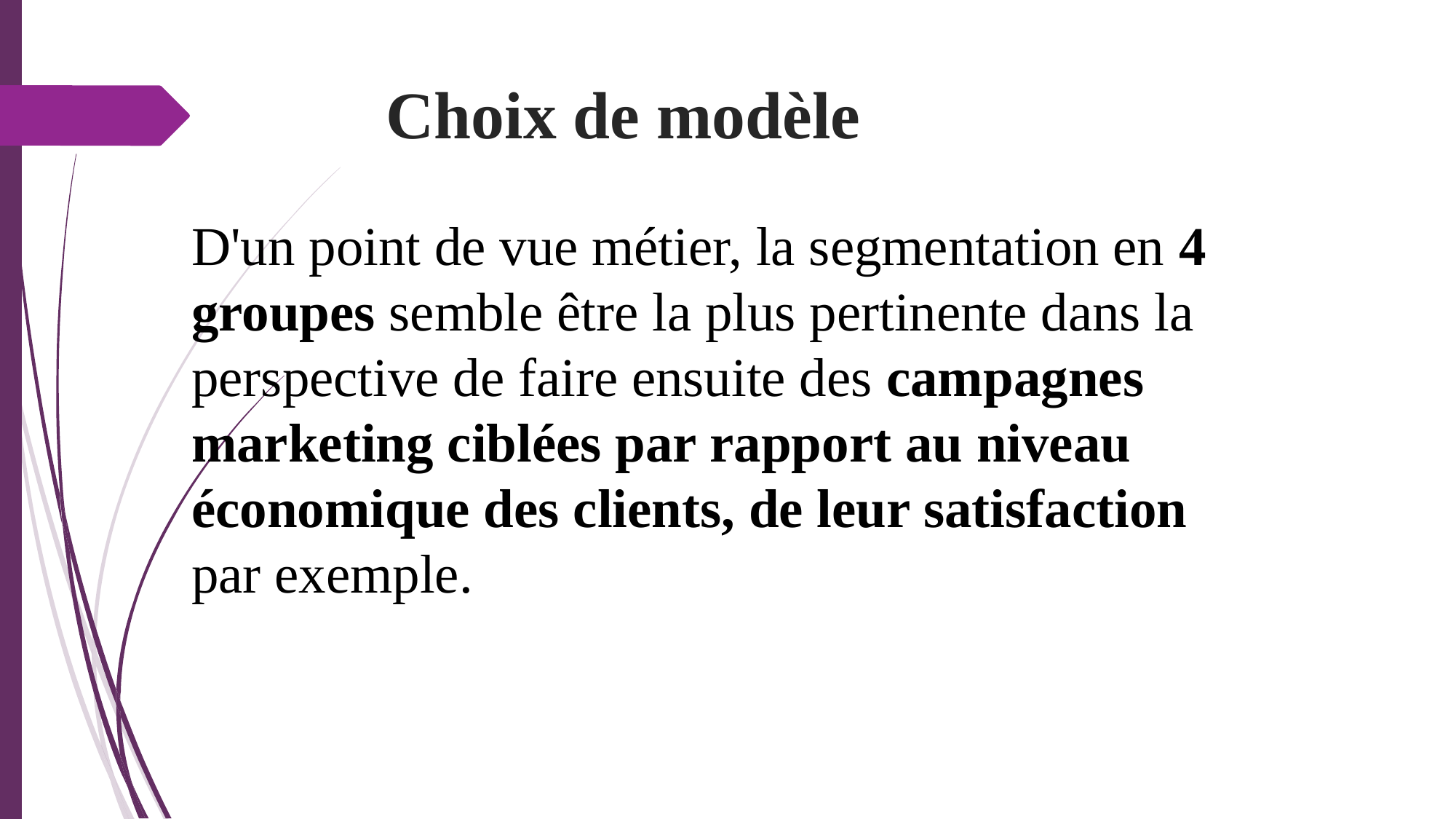

# Choix de modèle
D'un point de vue métier, la segmentation en 4 groupes semble être la plus pertinente dans la perspective de faire ensuite des campagnes marketing ciblées par rapport au niveau économique des clients, de leur satisfaction par exemple.